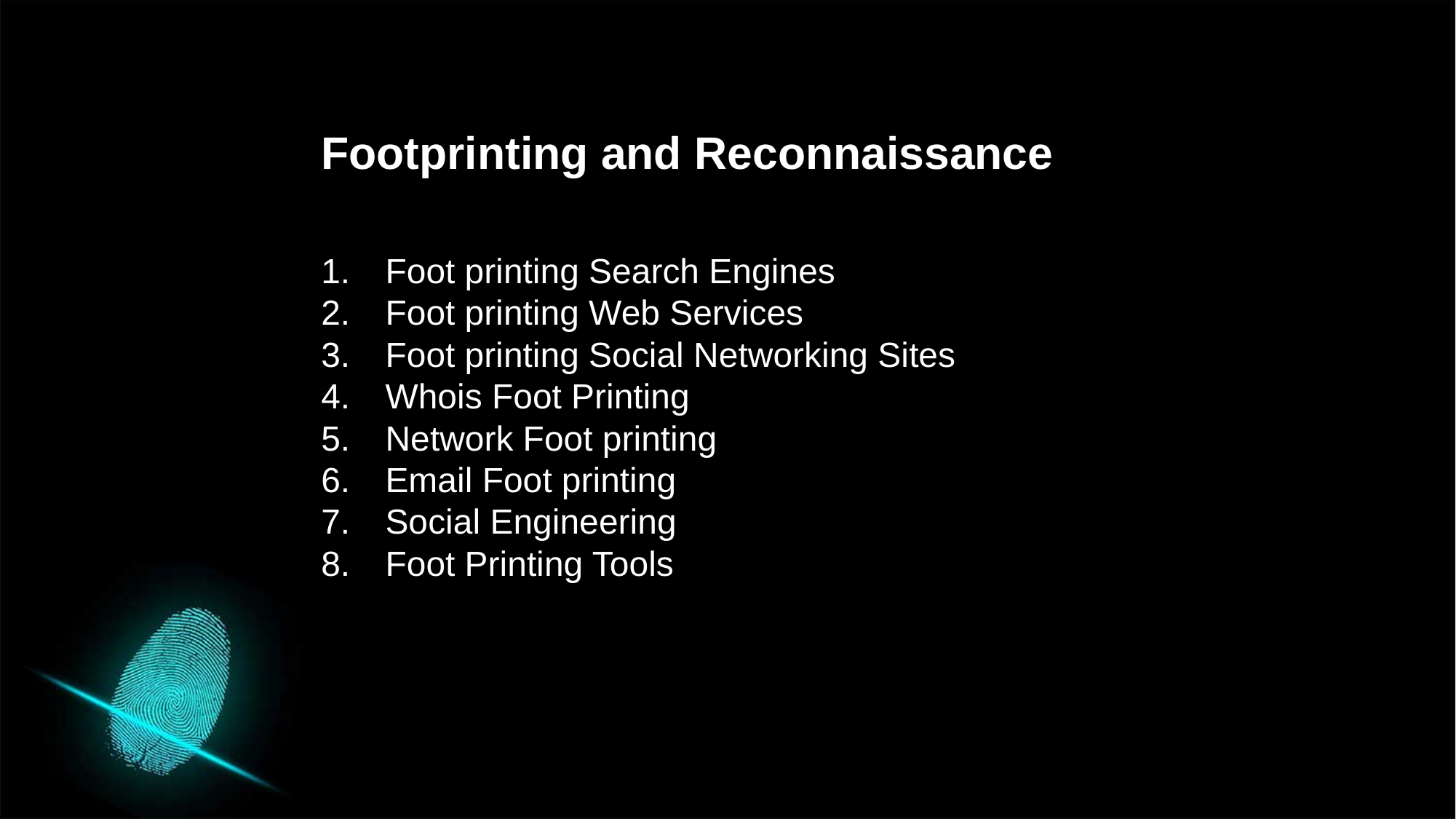

Footprinting and Reconnaissance
 Foot printing Search Engines
 Foot printing Web Services
 Foot printing Social Networking Sites
 Whois Foot Printing
 Network Foot printing
 Email Foot printing
 Social Engineering
 Foot Printing Tools